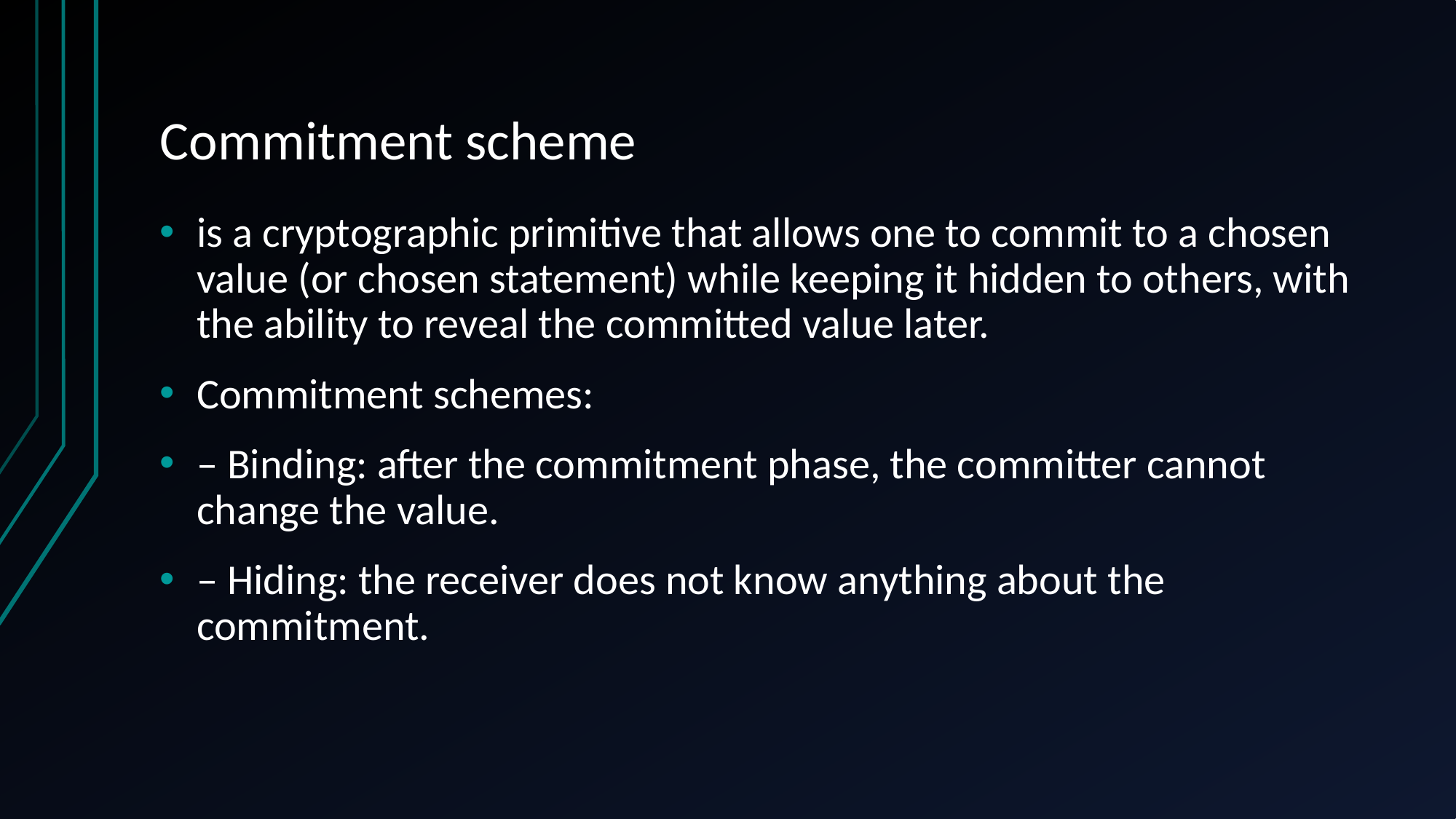

# Commitment scheme
is a cryptographic primitive that allows one to commit to a chosen value (or chosen statement) while keeping it hidden to others, with the ability to reveal the committed value later.
Commitment schemes:
– Binding: after the commitment phase, the committer cannot change the value.
– Hiding: the receiver does not know anything about the commitment.